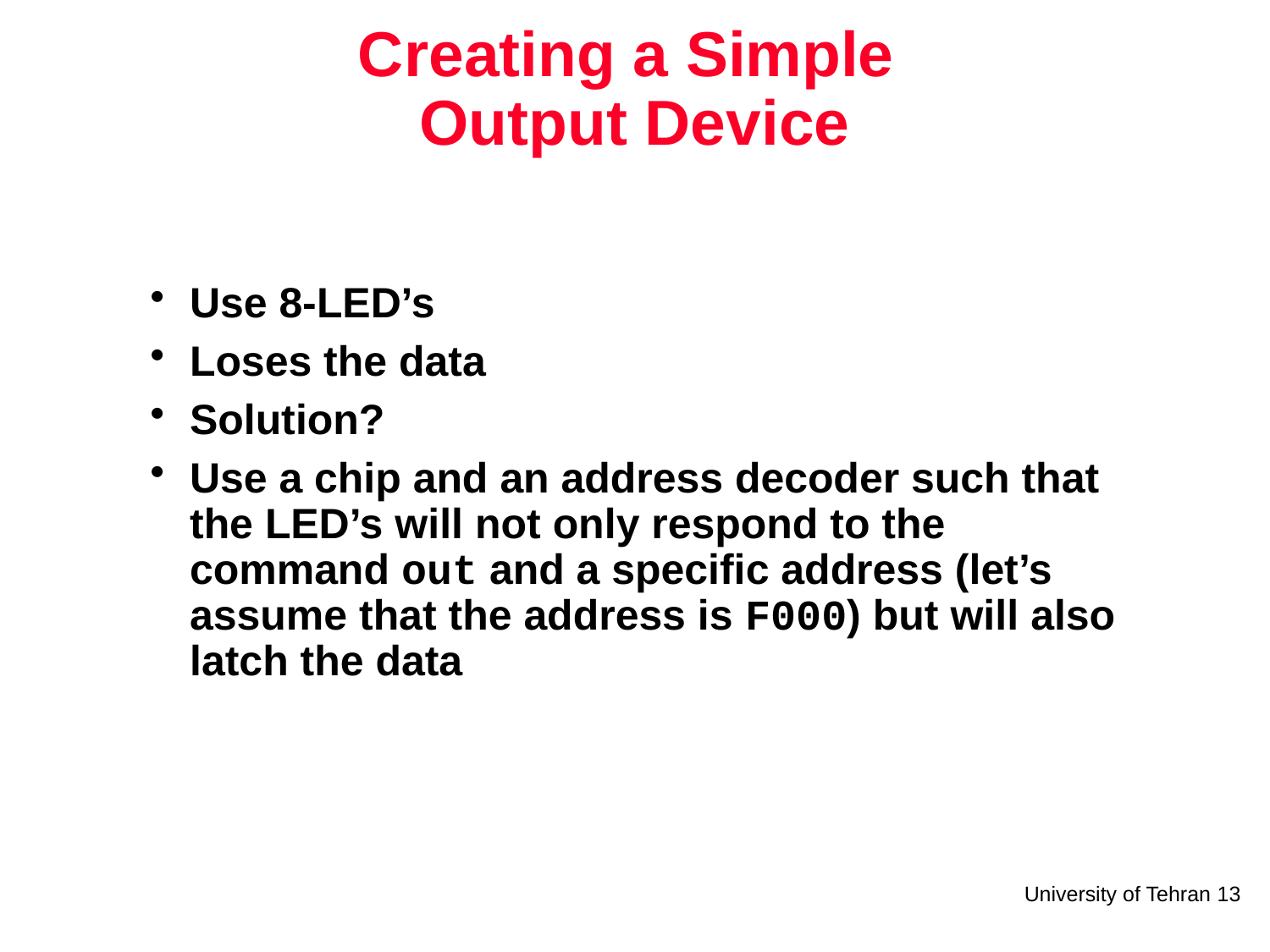

# Creating a Simple Output Device
Use 8-LED’s
Loses the data
Solution?
Use a chip and an address decoder such that the LED’s will not only respond to the command out and a specific address (let’s assume that the address is F000) but will also latch the data